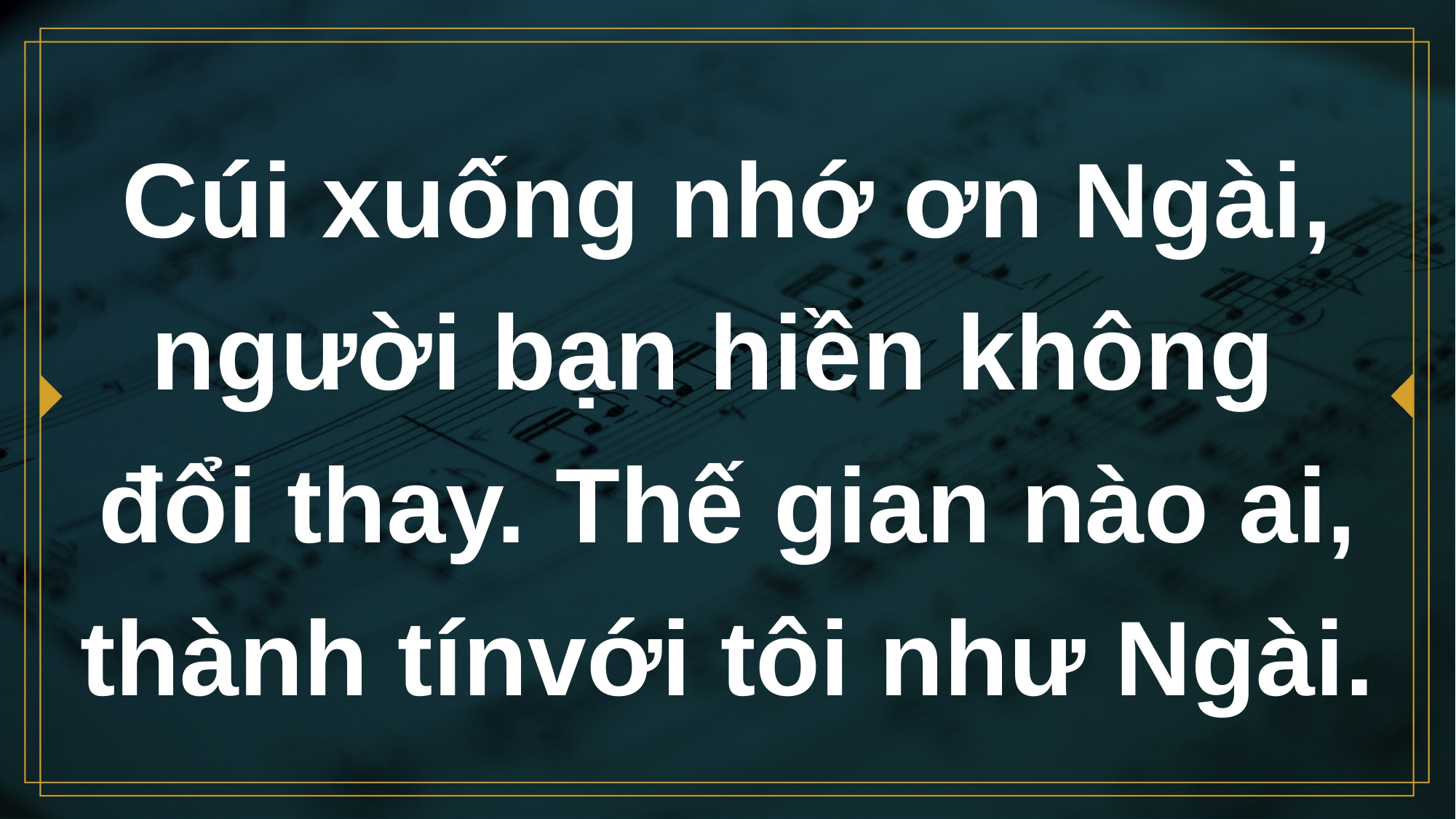

# Cúi xuống nhớ ơn Ngài, người bạn hiền không đổi thay. Thế gian nào ai, thành tínvới tôi như Ngài.